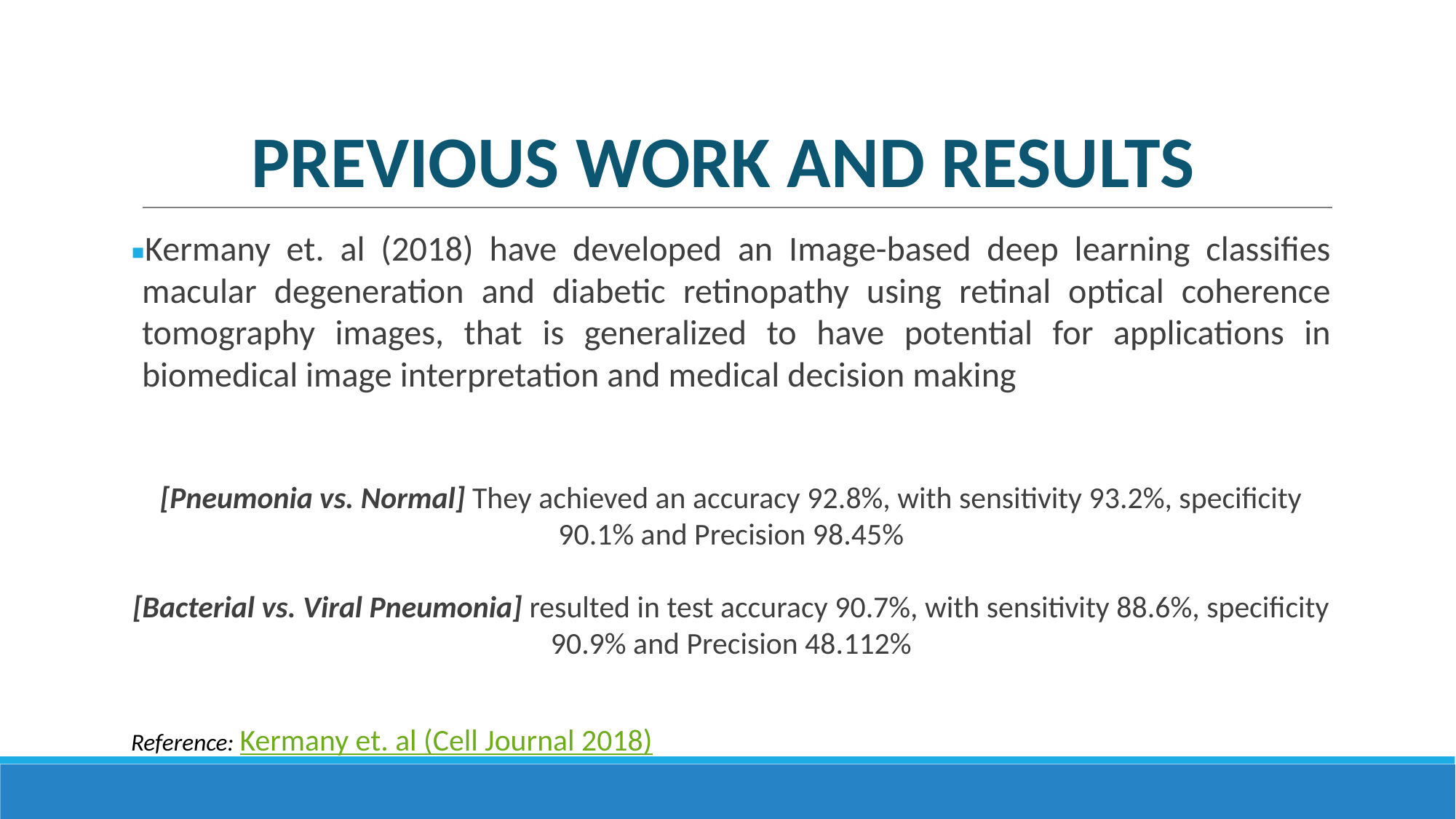

# PREVIOUS WORK AND RESULTS
Kermany et. al (2018) have developed an Image-based deep learning classifies macular degeneration and diabetic retinopathy using retinal optical coherence tomography images, that is generalized to have potential for applications in biomedical image interpretation and medical decision making

[Pneumonia vs. Normal] They achieved an accuracy 92.8%, with sensitivity 93.2%, specificity 90.1% and Precision 98.45%

[Bacterial vs. Viral Pneumonia] resulted in test accuracy 90.7%, with sensitivity 88.6%, specificity 90.9% and Precision 48.112%

Reference: Kermany et. al (Cell Journal 2018)